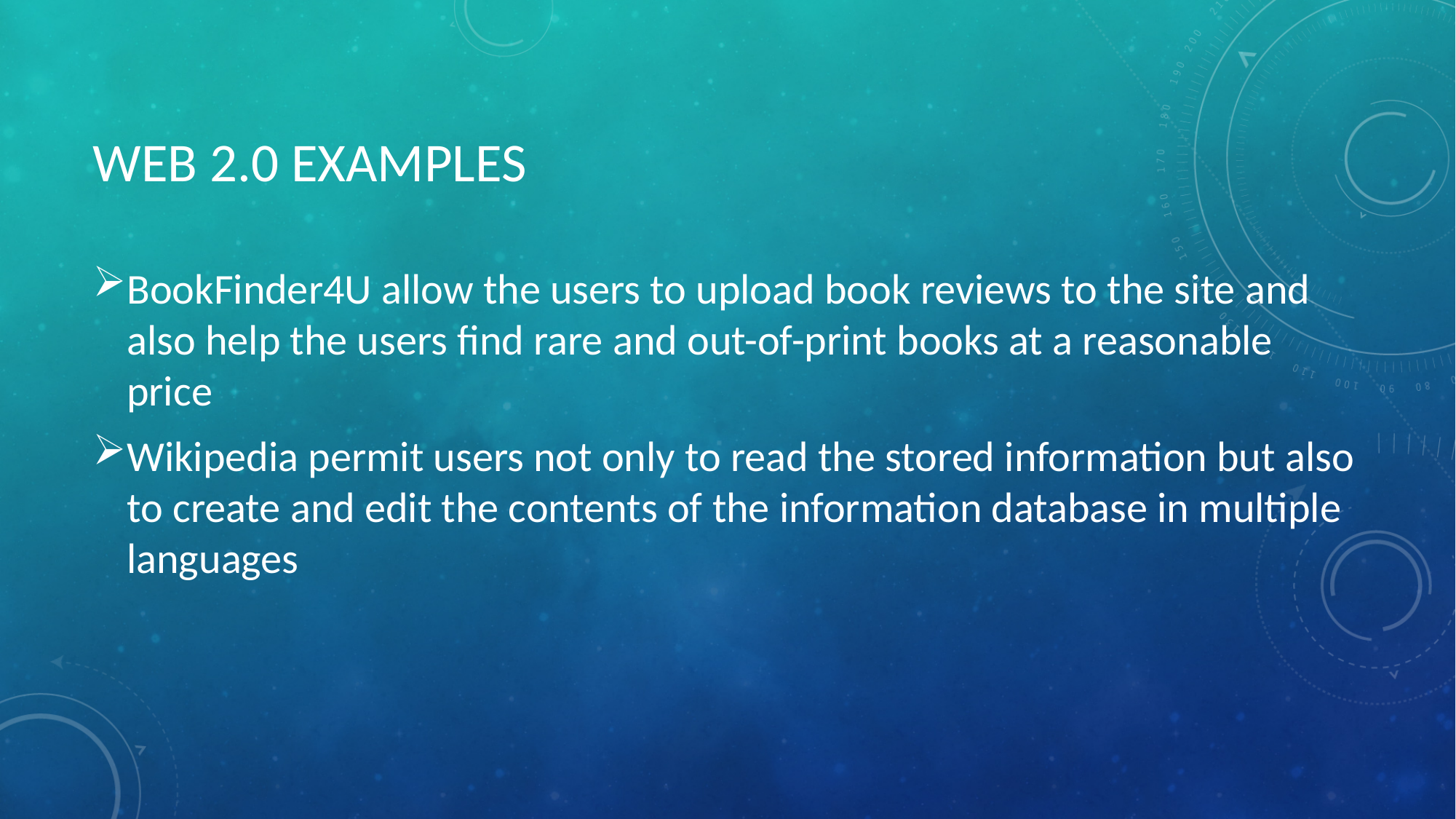

# Web 2.0 examples
BookFinder4U allow the users to upload book reviews to the site and also help the users find rare and out-of-print books at a reasonable price
Wikipedia permit users not only to read the stored information but also to create and edit the contents of the information database in multiple languages